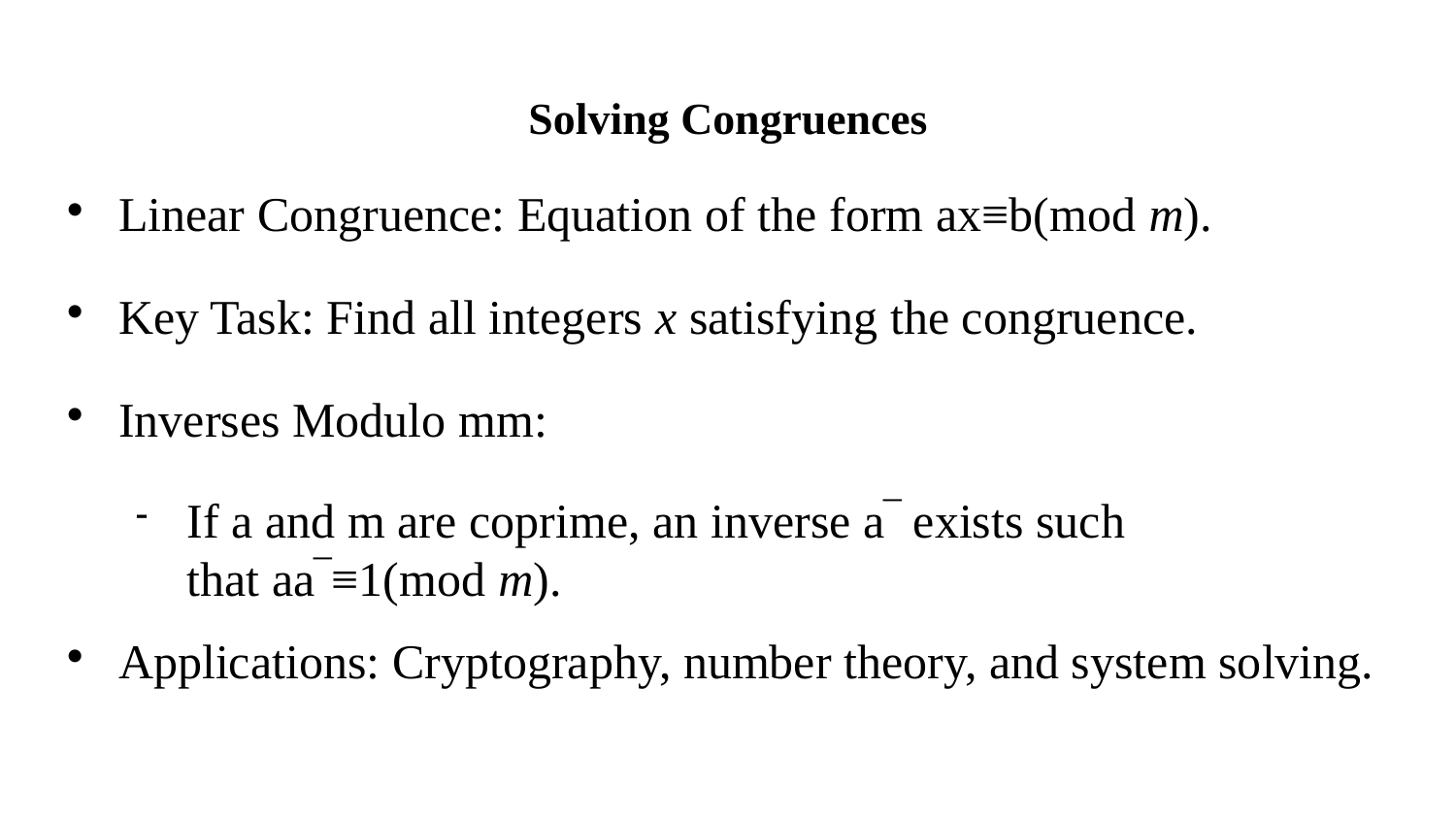

# Solving Congruences
Linear Congruence: Equation of the form ax≡b(mod m).
Key Task: Find all integers x satisfying the congruence.
Inverses Modulo mm:
If a and m are coprime, an inverse a‾ exists such that aa‾≡1(mod m).
Applications: Cryptography, number theory, and system solving.